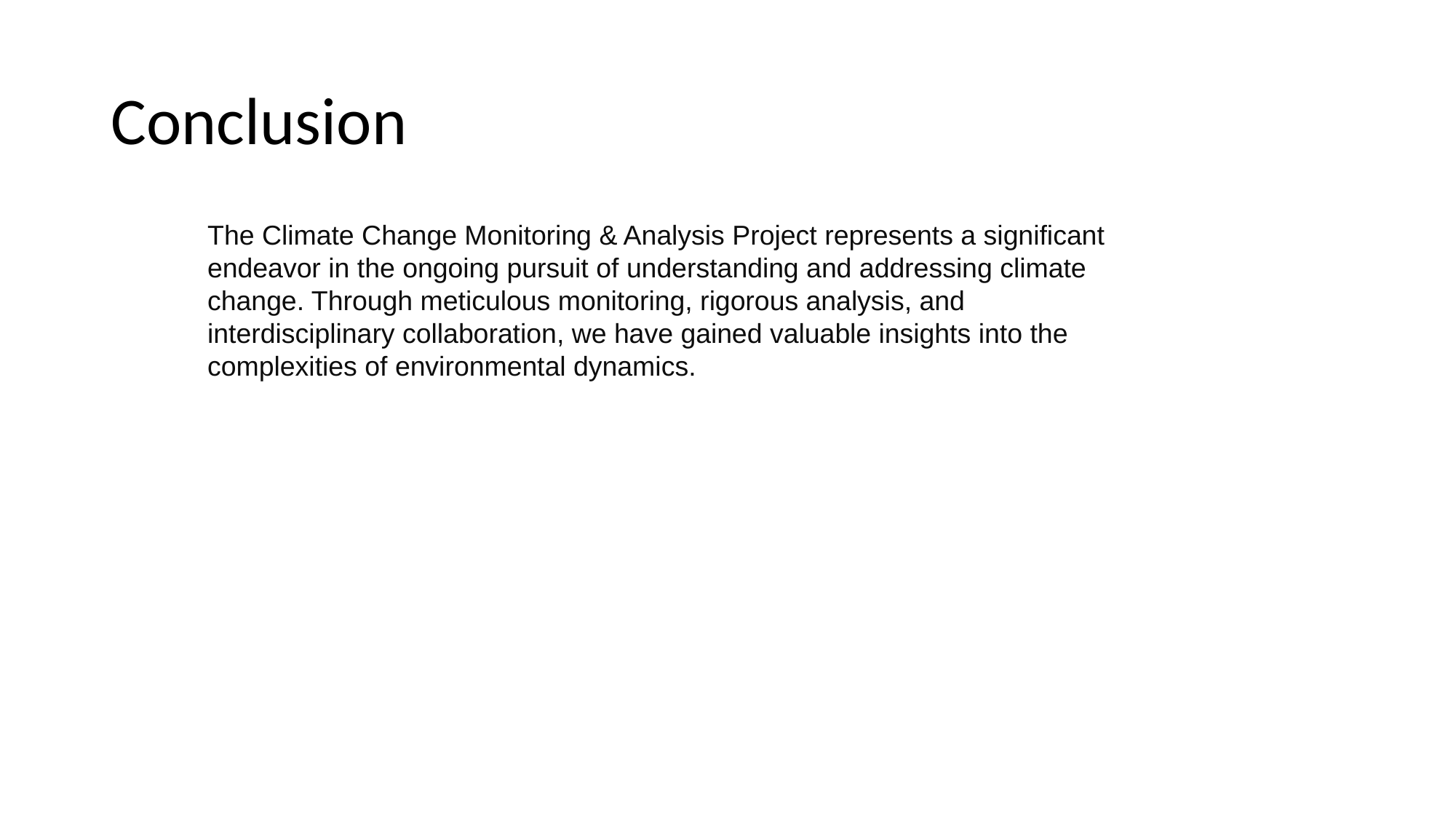

# Conclusion
The Climate Change Monitoring & Analysis Project represents a significant endeavor in the ongoing pursuit of understanding and addressing climate change. Through meticulous monitoring, rigorous analysis, and interdisciplinary collaboration, we have gained valuable insights into the complexities of environmental dynamics.